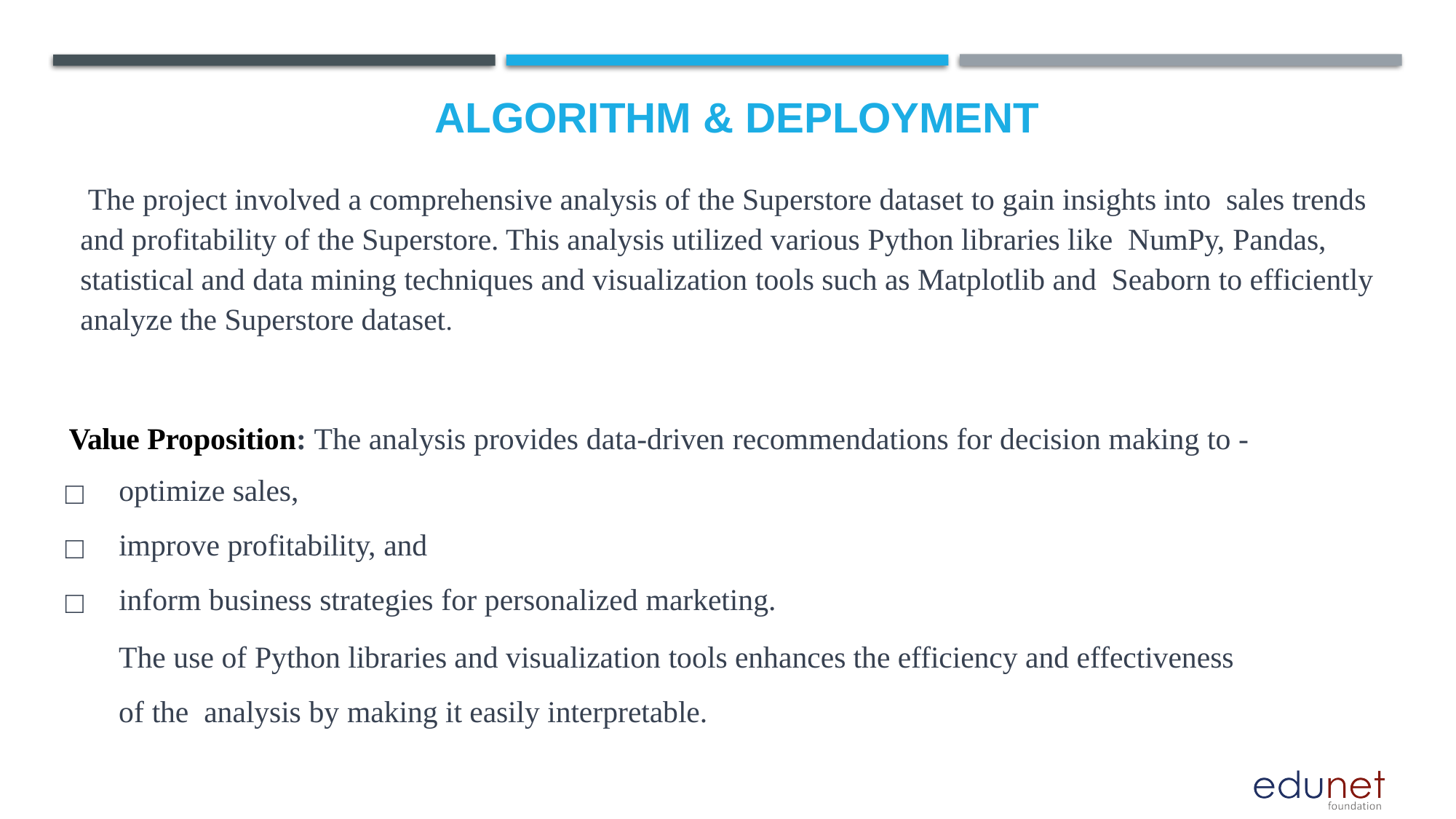

# Algorithm & Deployment
 The project involved a comprehensive analysis of the Superstore dataset to gain insights into  sales trends and profitability of the Superstore. This analysis utilized various Python libraries like  NumPy, Pandas, statistical and data mining techniques and visualization tools such as Matplotlib and  Seaborn to efficiently analyze the Superstore dataset.
Value Proposition: The analysis provides data-driven recommendations for decision making to -
optimize sales,
improve profitability, and
inform business strategies for personalized marketing.
□
□
□
The use of Python libraries and visualization tools enhances the efficiency and effectiveness of the  analysis by making it easily interpretable.